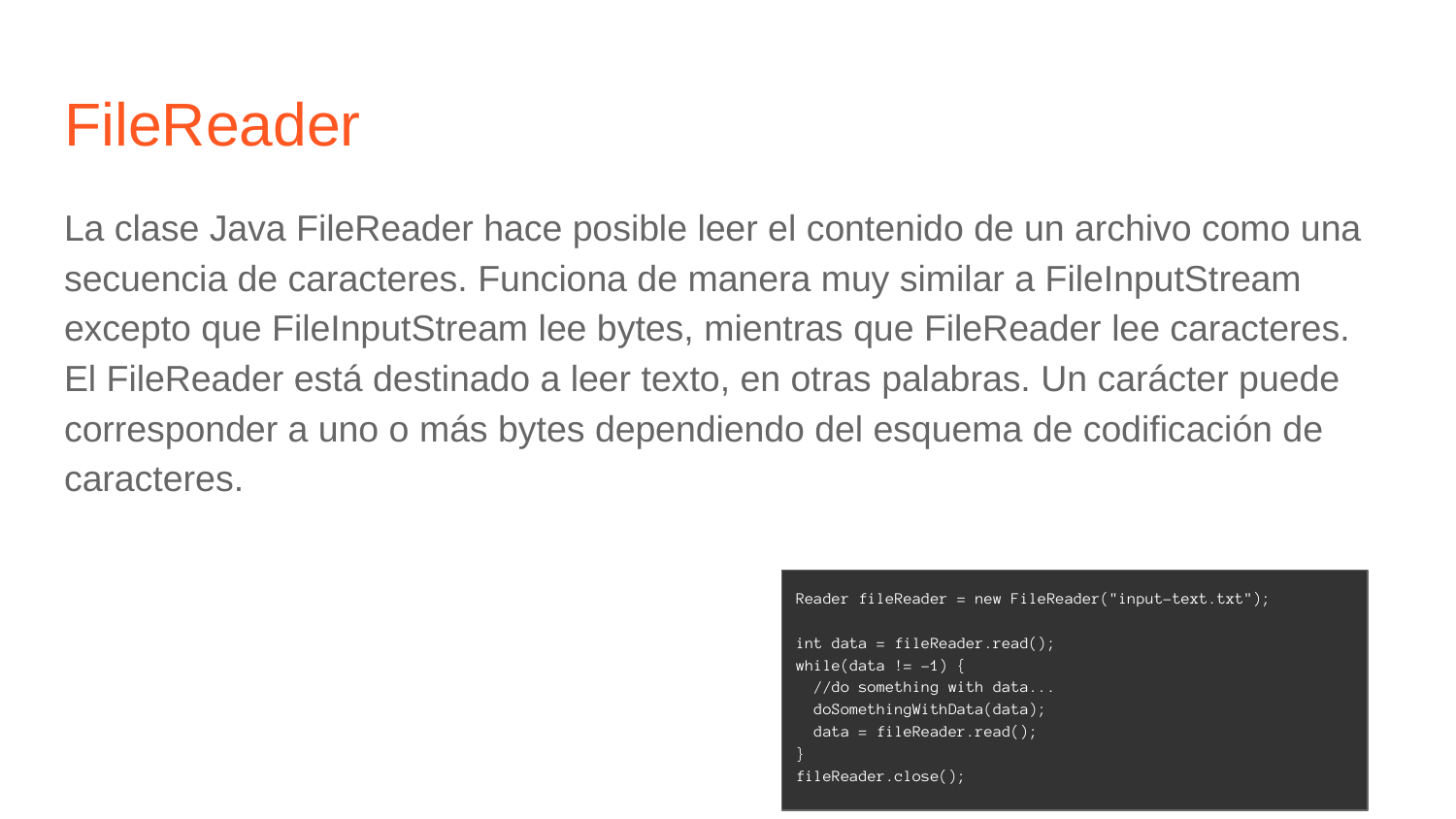

# FileReader
La clase Java FileReader hace posible leer el contenido de un archivo como una secuencia de caracteres. Funciona de manera muy similar a FileInputStream excepto que FileInputStream lee bytes, mientras que FileReader lee caracteres. El FileReader está destinado a leer texto, en otras palabras. Un carácter puede corresponder a uno o más bytes dependiendo del esquema de codificación de caracteres.
Reader fileReader = new FileReader("input-text.txt");
int data = fileReader.read();
while(data != -1) {
  //do something with data...
  doSomethingWithData(data);
  data = fileReader.read();
}
fileReader.close();